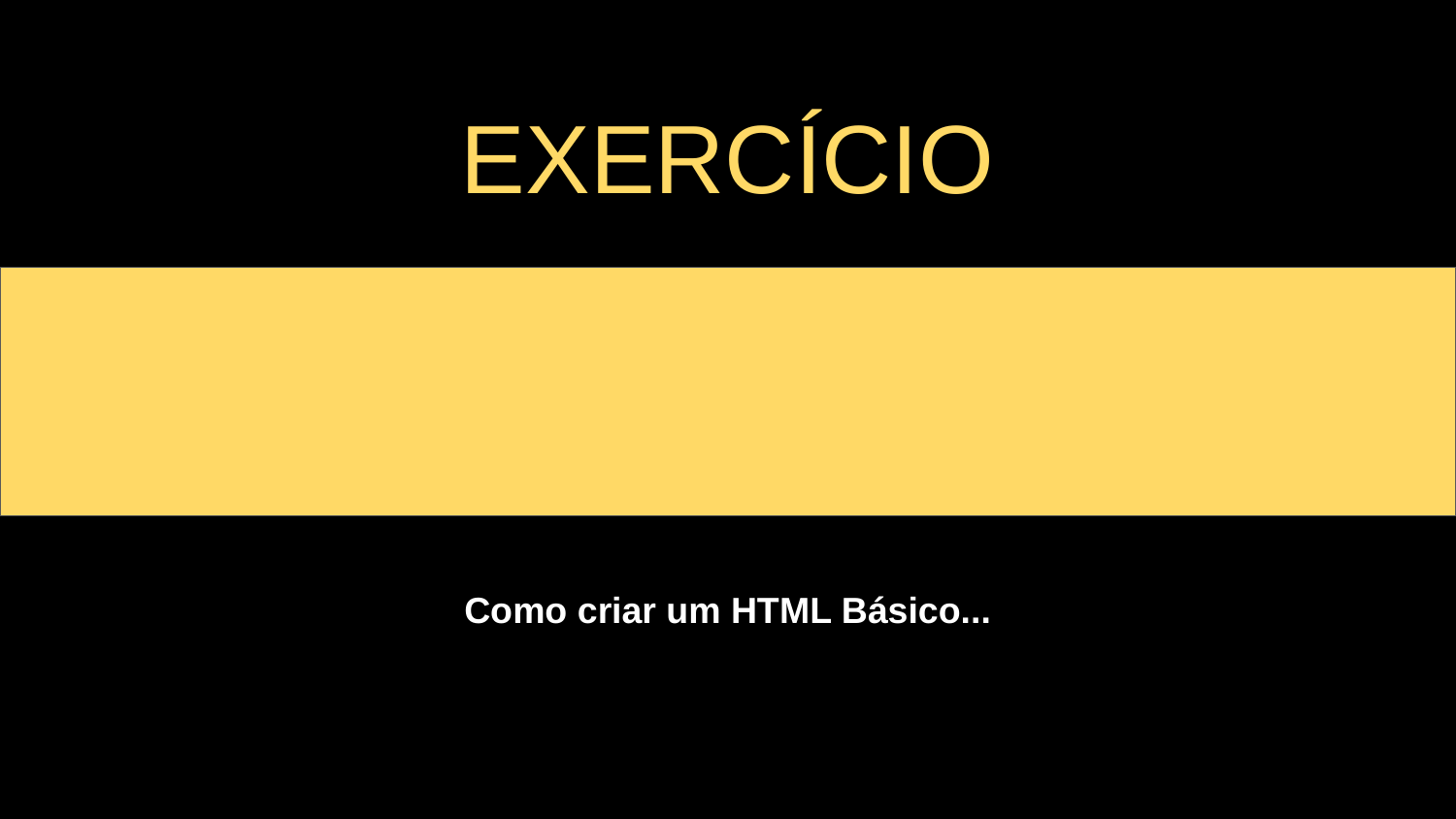

# EXERCÍCIO

Como criar um HTML Básico...